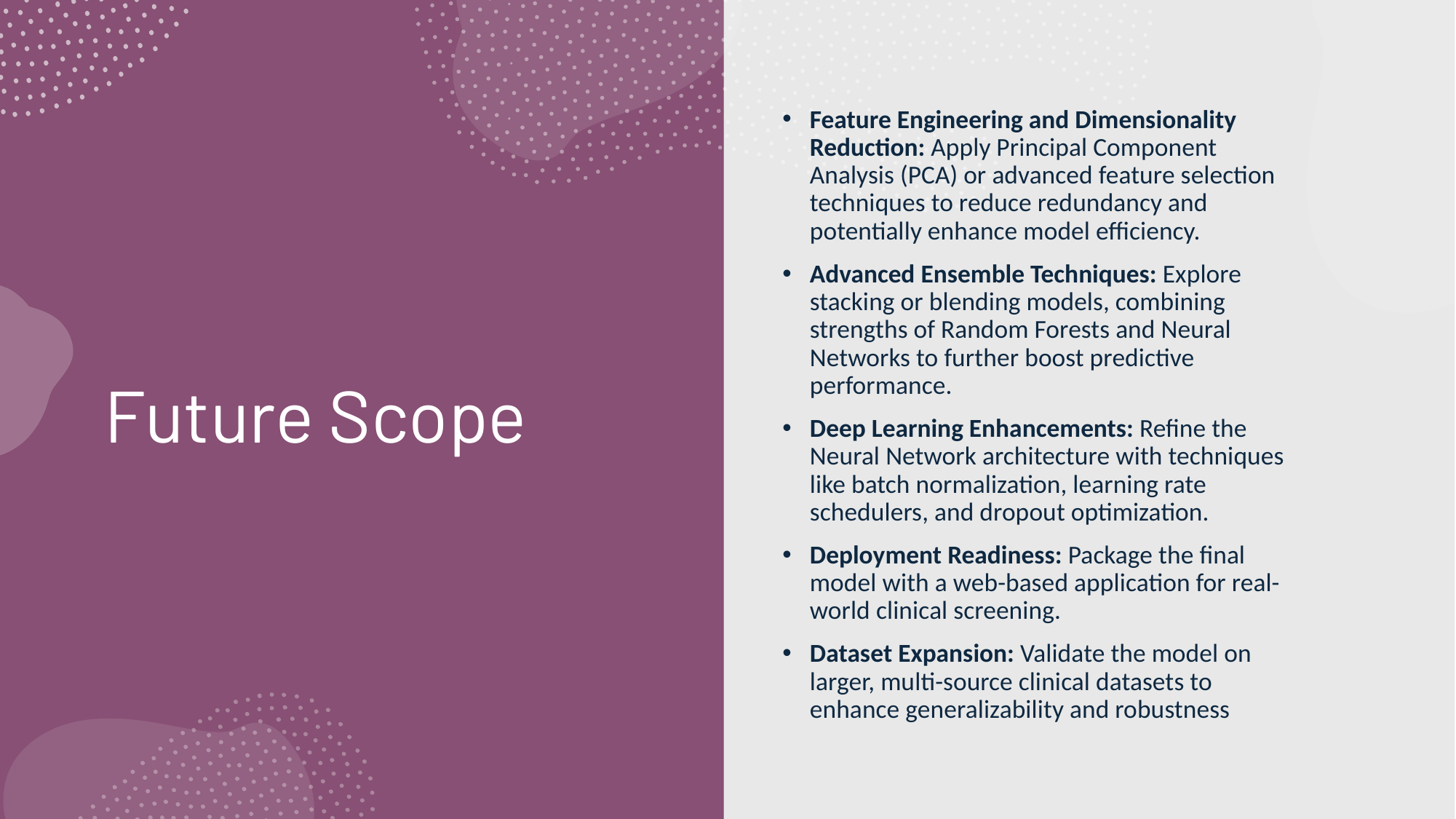

Feature Engineering and Dimensionality Reduction: Apply Principal Component Analysis (PCA) or advanced feature selection techniques to reduce redundancy and potentially enhance model efficiency.
Advanced Ensemble Techniques: Explore stacking or blending models, combining strengths of Random Forests and Neural Networks to further boost predictive performance.
Deep Learning Enhancements: Refine the Neural Network architecture with techniques like batch normalization, learning rate schedulers, and dropout optimization.
Deployment Readiness: Package the final model with a web-based application for real-world clinical screening.
Dataset Expansion: Validate the model on larger, multi-source clinical datasets to enhance generalizability and robustness

# Future Scope